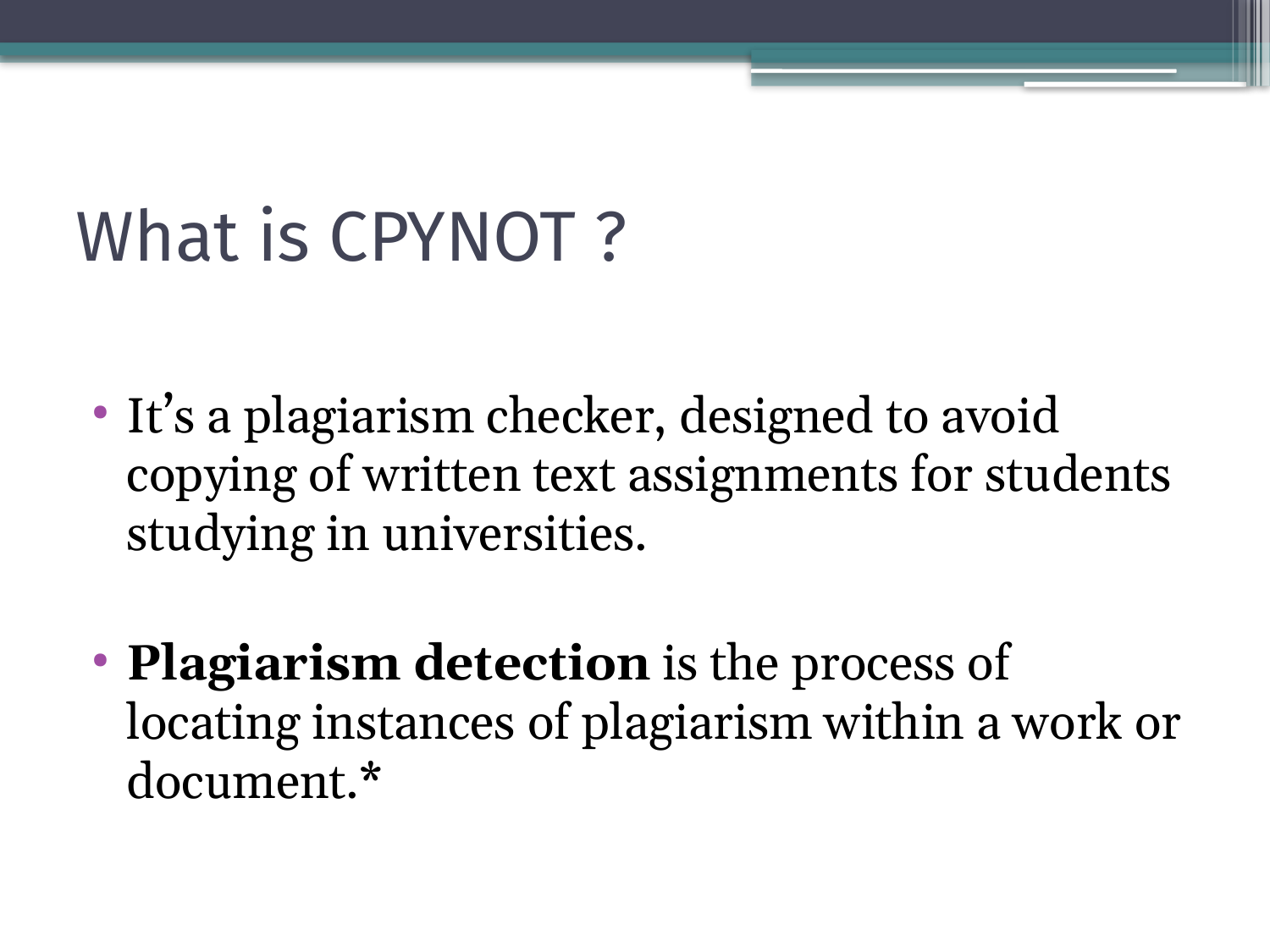

# What is CPYNOT ?

It’s a plagiarism checker, designed to avoid copying of written text assignments for students studying in universities.

Plagiarism detection is the process of locating instances of plagiarism within a work or document.*